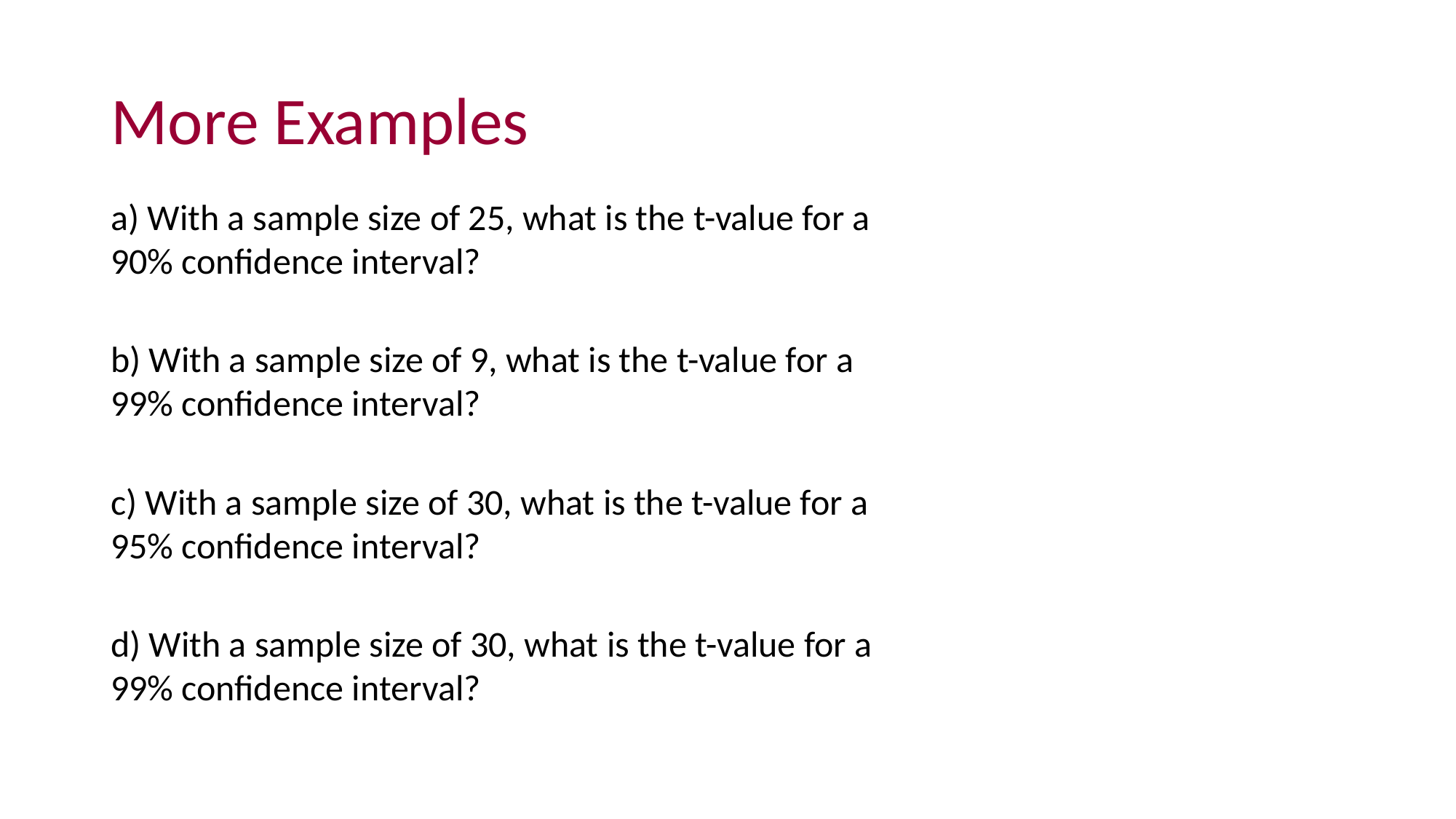

# More Examples
a) With a sample size of 25, what is the t-value for a 90% confidence interval?
b) With a sample size of 9, what is the t-value for a 99% confidence interval?
c) With a sample size of 30, what is the t-value for a 95% confidence interval?
d) With a sample size of 30, what is the t-value for a 99% confidence interval?